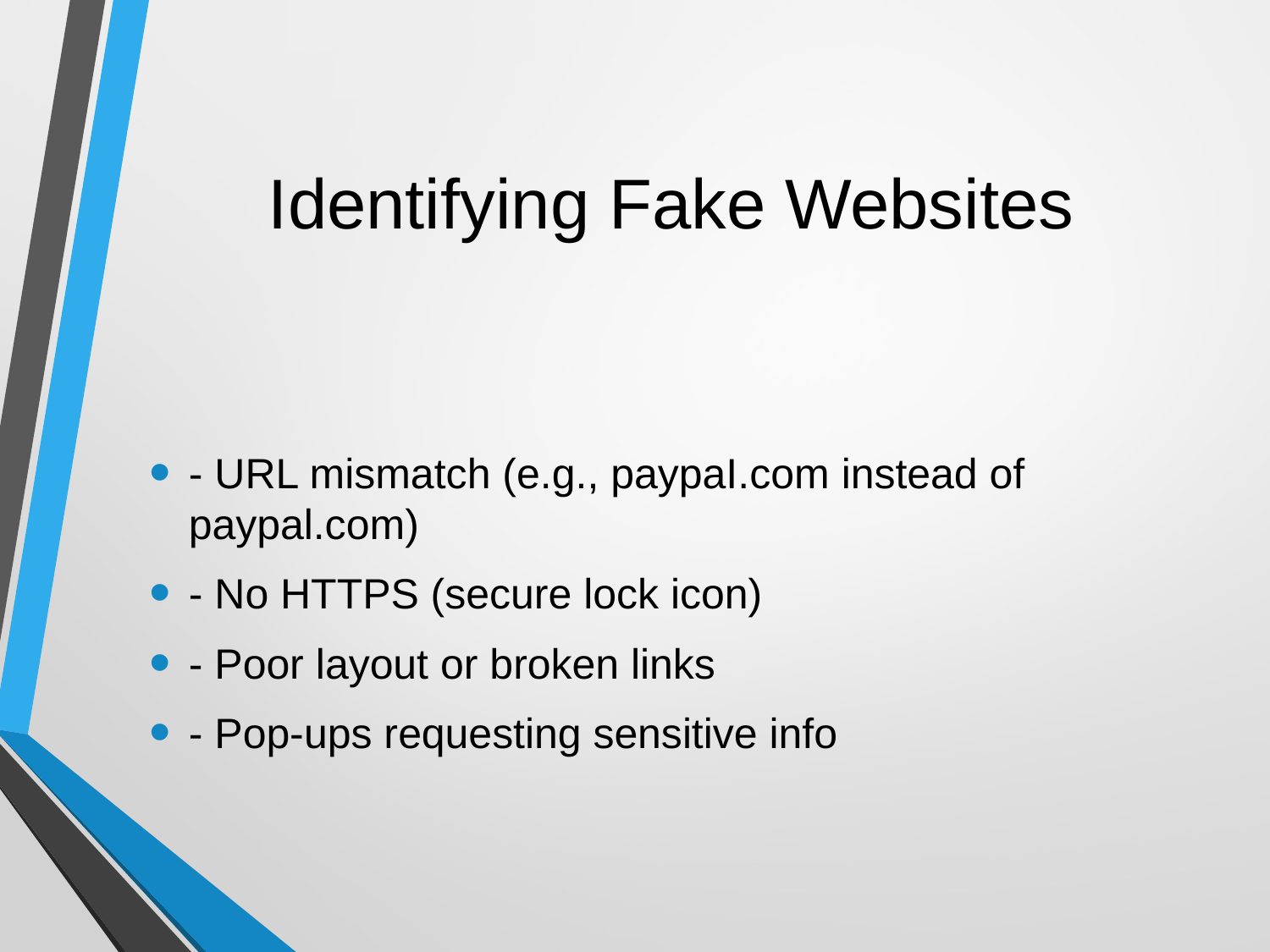

# Identifying Fake Websites
- URL mismatch (e.g., paypaI.com instead of paypal.com)
- No HTTPS (secure lock icon)
- Poor layout or broken links
- Pop-ups requesting sensitive info